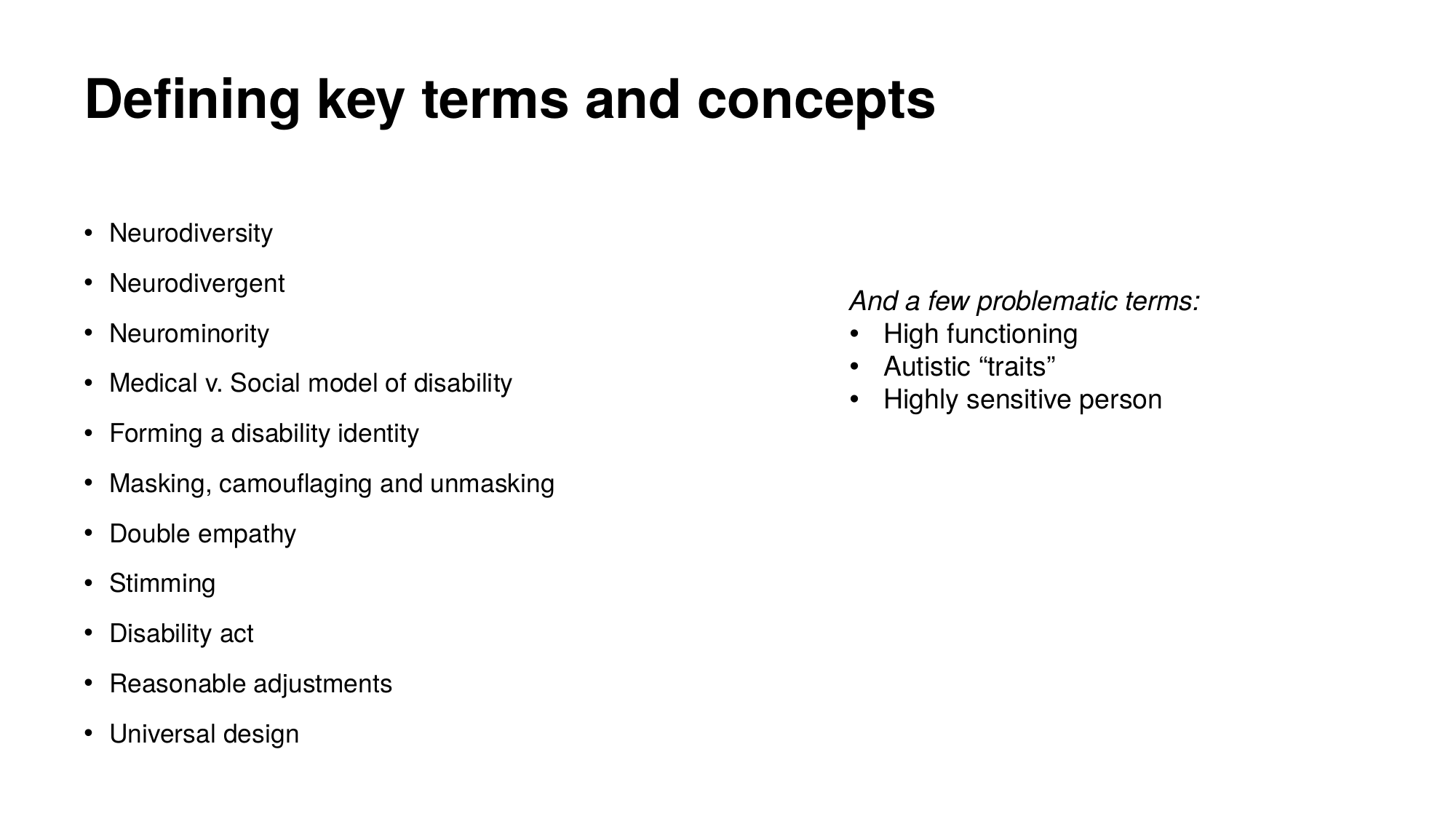

# Defining key terms and concepts
Neurodiversity
Neurodivergent
Neurominority
Medical v. Social model of disability
Forming a disability identity
Masking, camouflaging and unmasking
Double empathy
Stimming
Disability act
Reasonable adjustments
Universal design
And a few problematic terms:
High functioning
Autistic “traits”
Highly sensitive person